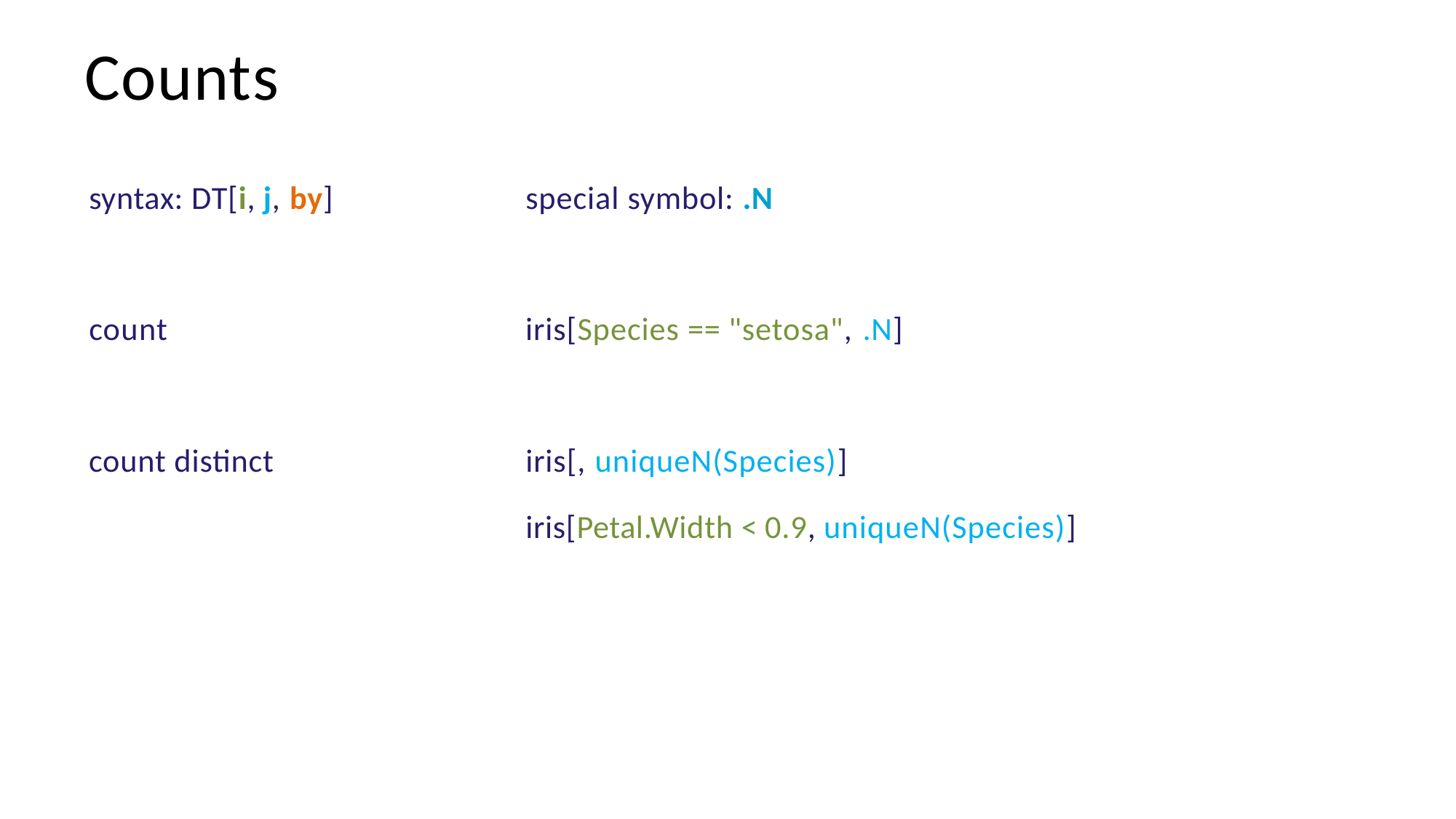

# Counts
syntax: DT[i, j, by]
special symbol: .N
count
iris[Species == "setosa", .N]
count distinct
iris[, uniqueN(Species)]
iris[Petal.Width < 0.9, uniqueN(Species)]
59